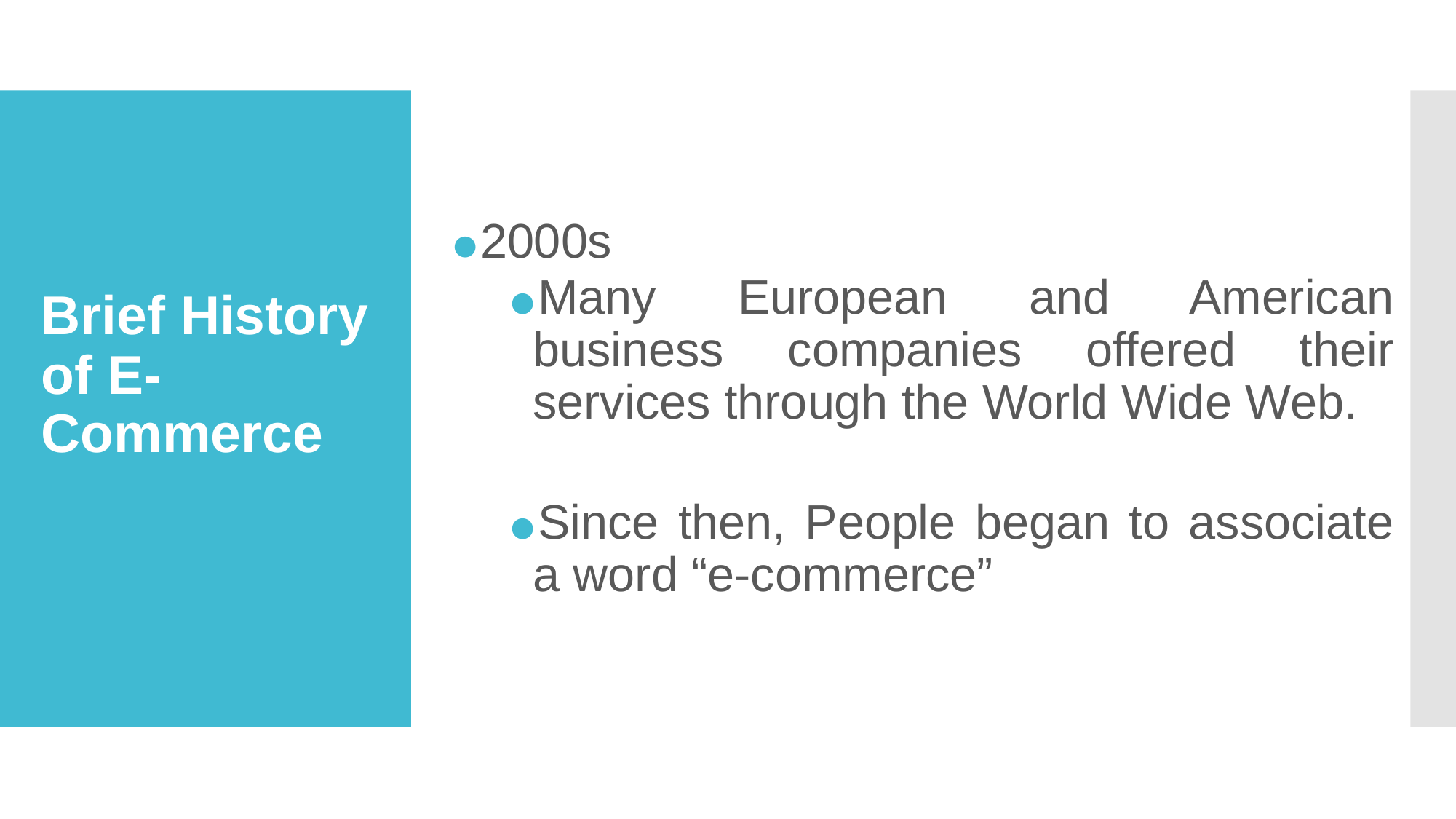

# Brief History of E-Commerce
2000s
Many European and American business companies offered their services through the World Wide Web.

Since then, People began to associate a word “e-commerce”